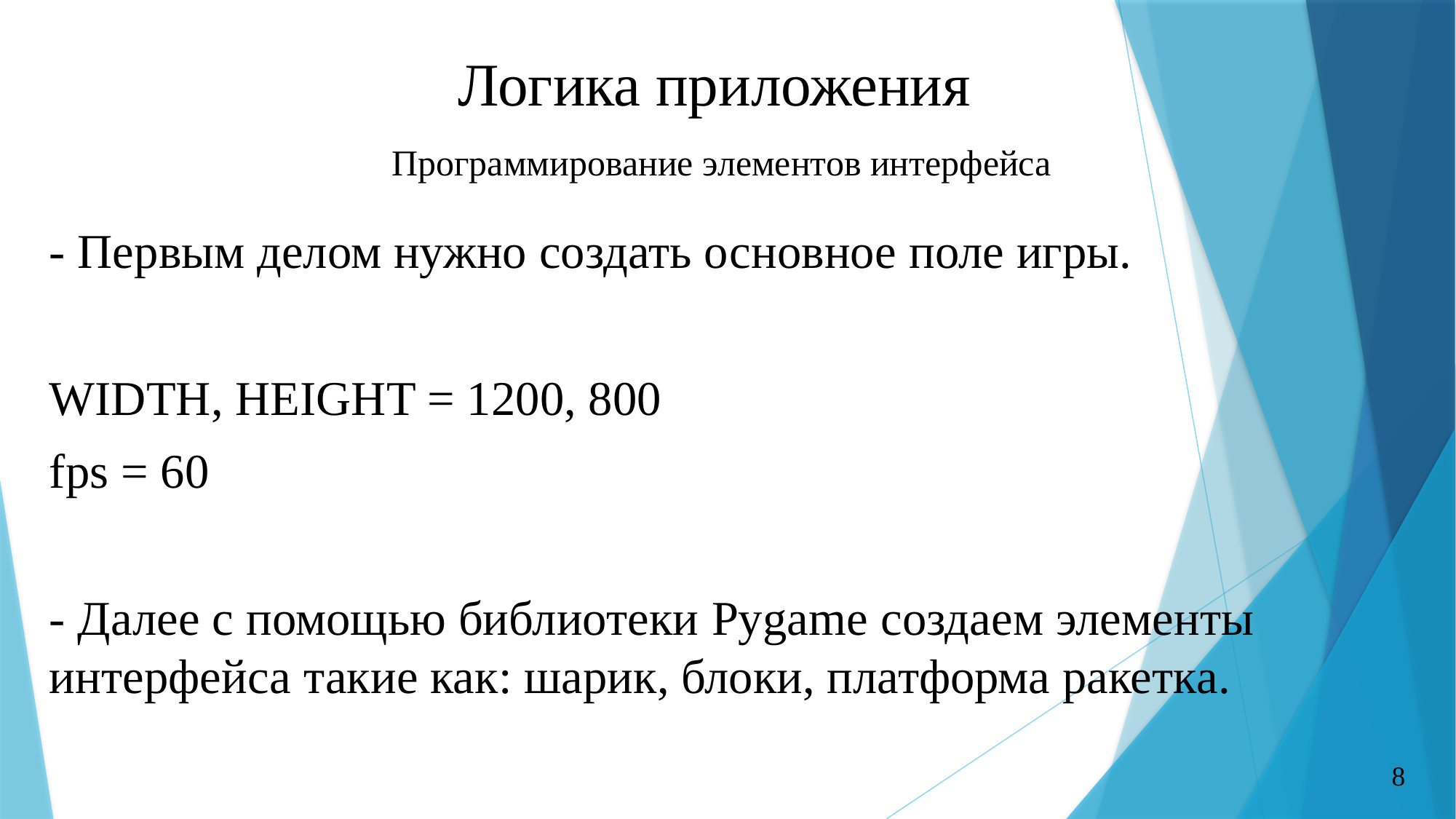

Логика приложения
Программирование элементов интерфейса
- Первым делом нужно создать основное поле игры.

WIDTH, HEIGHT = 1200, 800
fps = 60

- Далее с помощью библиотеки Pygame создаем элементы интерфейса такие как: шарик, блоки, платформа ракетка.

8